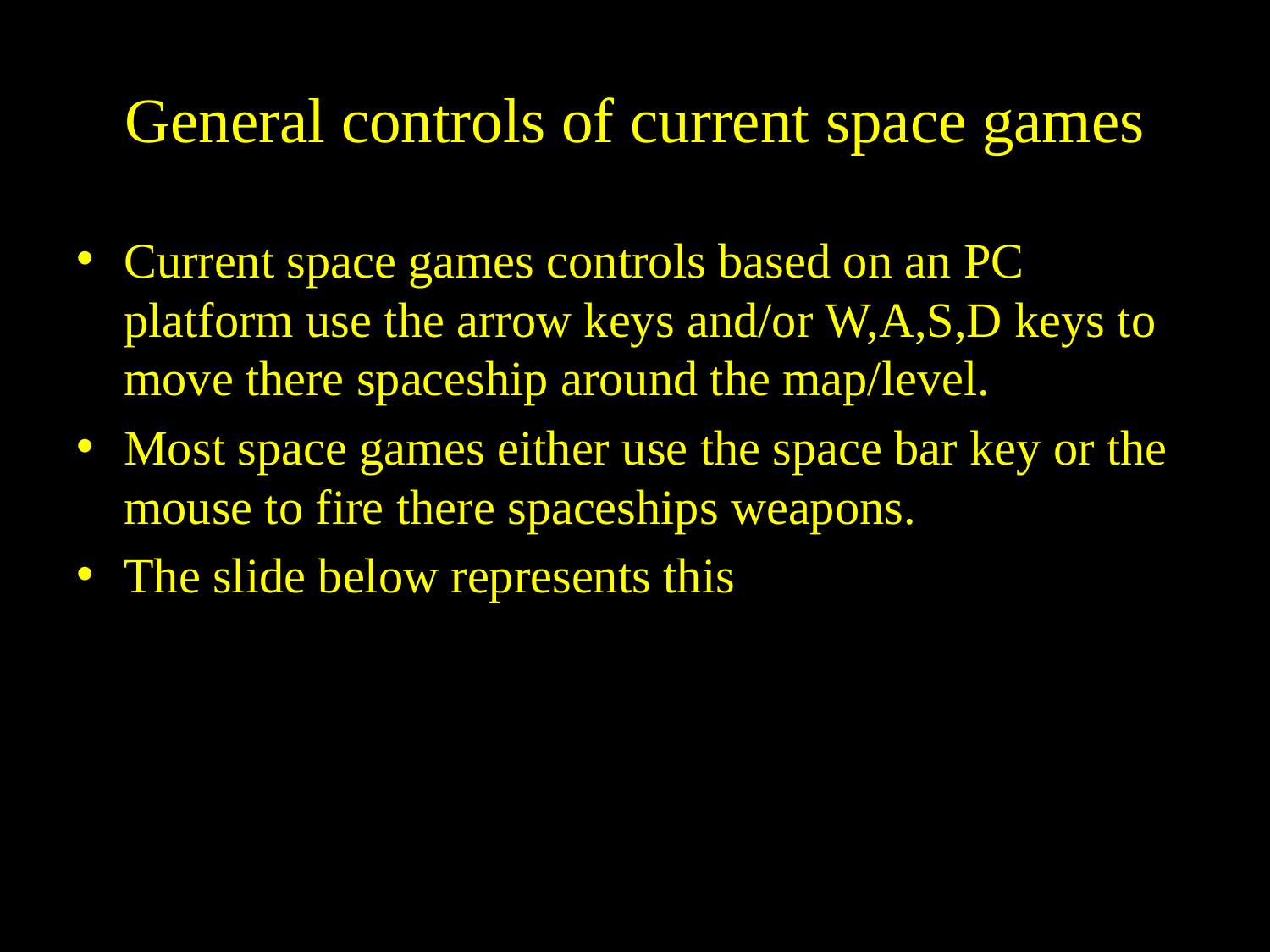

# General controls of current space games
Current space games controls based on an PC platform use the arrow keys and/or W,A,S,D keys to move there spaceship around the map/level.
Most space games either use the space bar key or the mouse to fire there spaceships weapons.
The slide below represents this